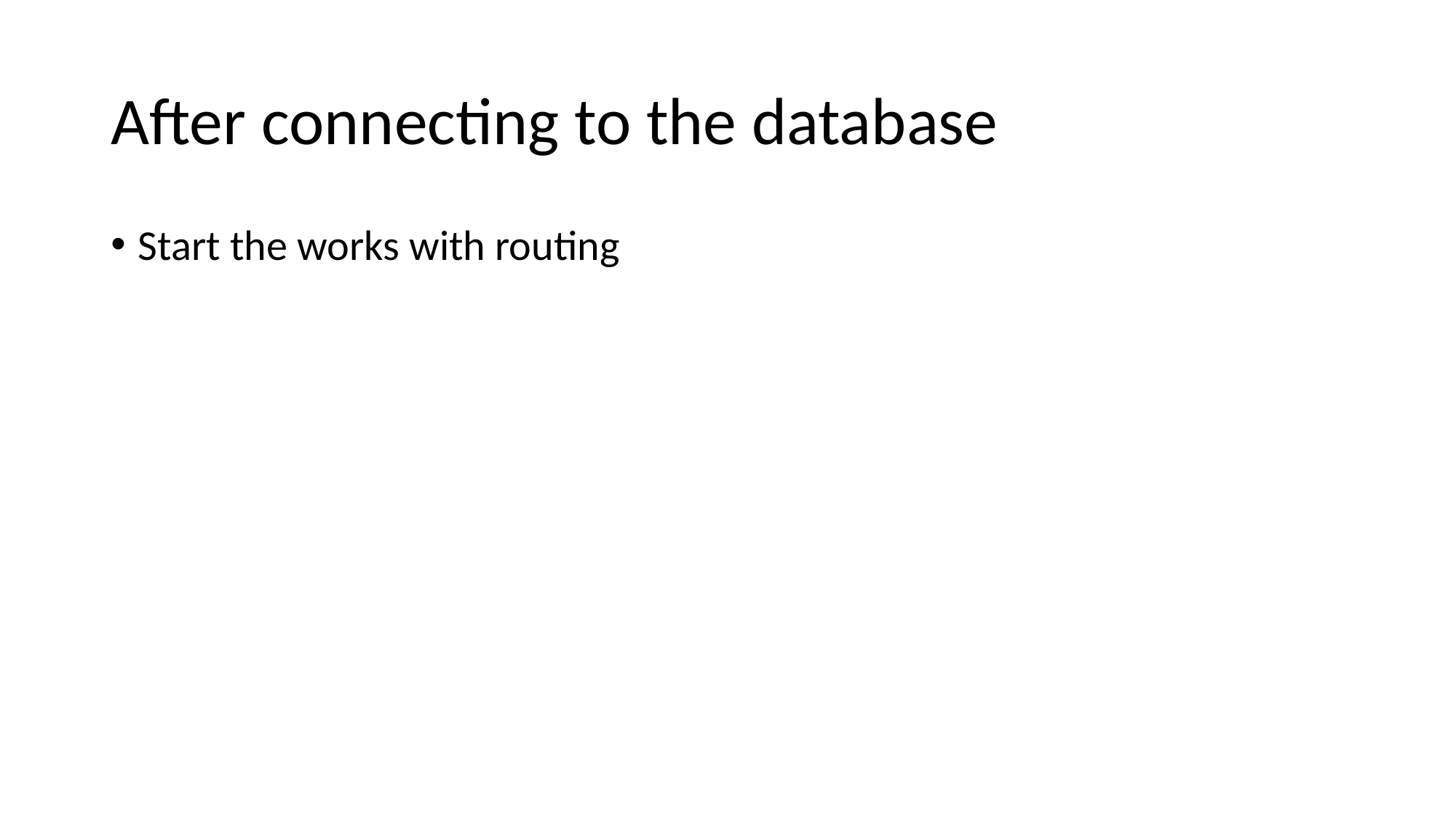

# After connecting to the database
Start the works with routing